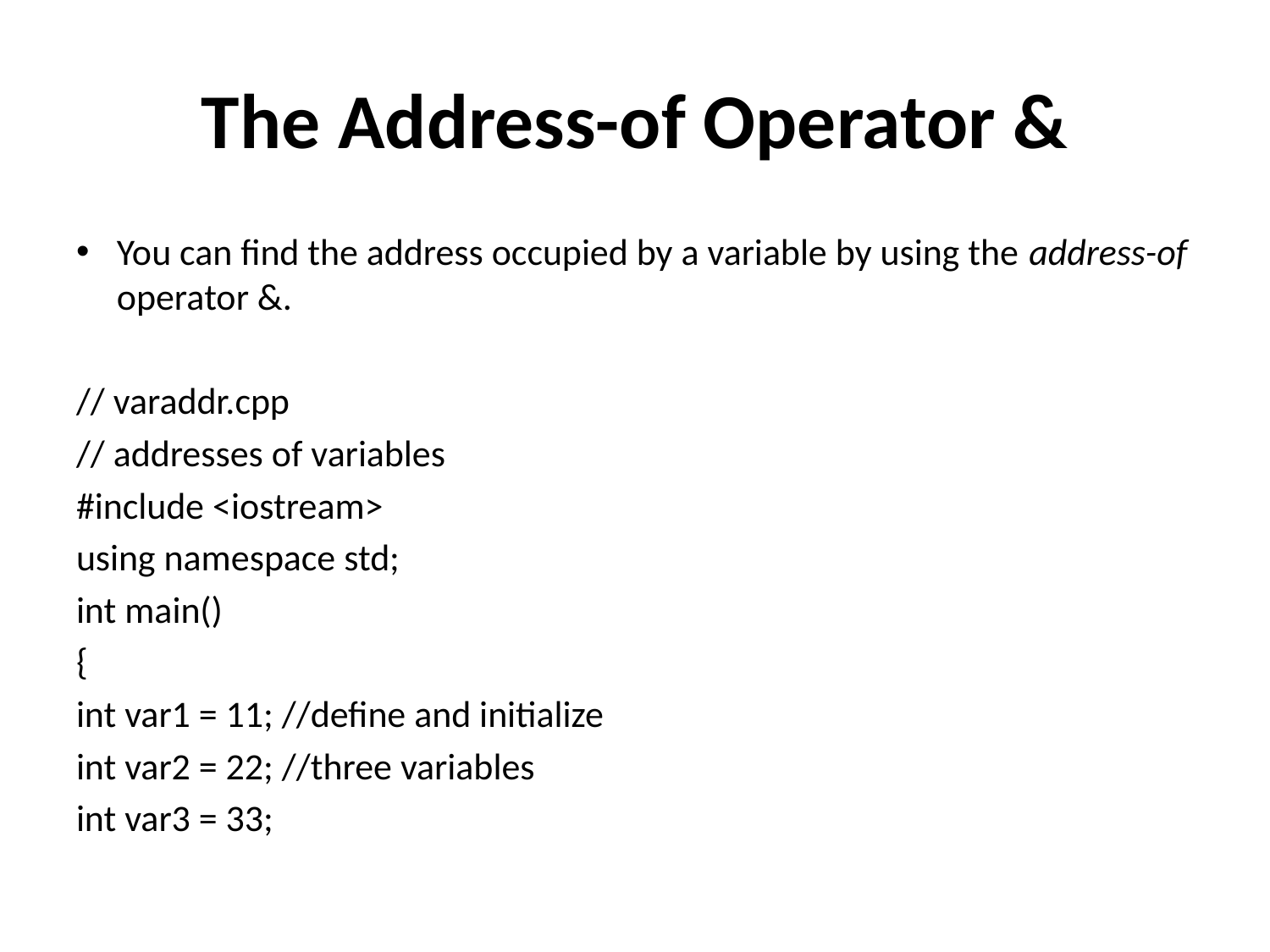

# The Address-of Operator &
You can find the address occupied by a variable by using the address-of operator &.

// varaddr.cpp
// addresses of variables
#include <iostream>
using namespace std;
int main()
{
int var1 = 11; //define and initialize
int var2 = 22; //three variables
int var3 = 33;